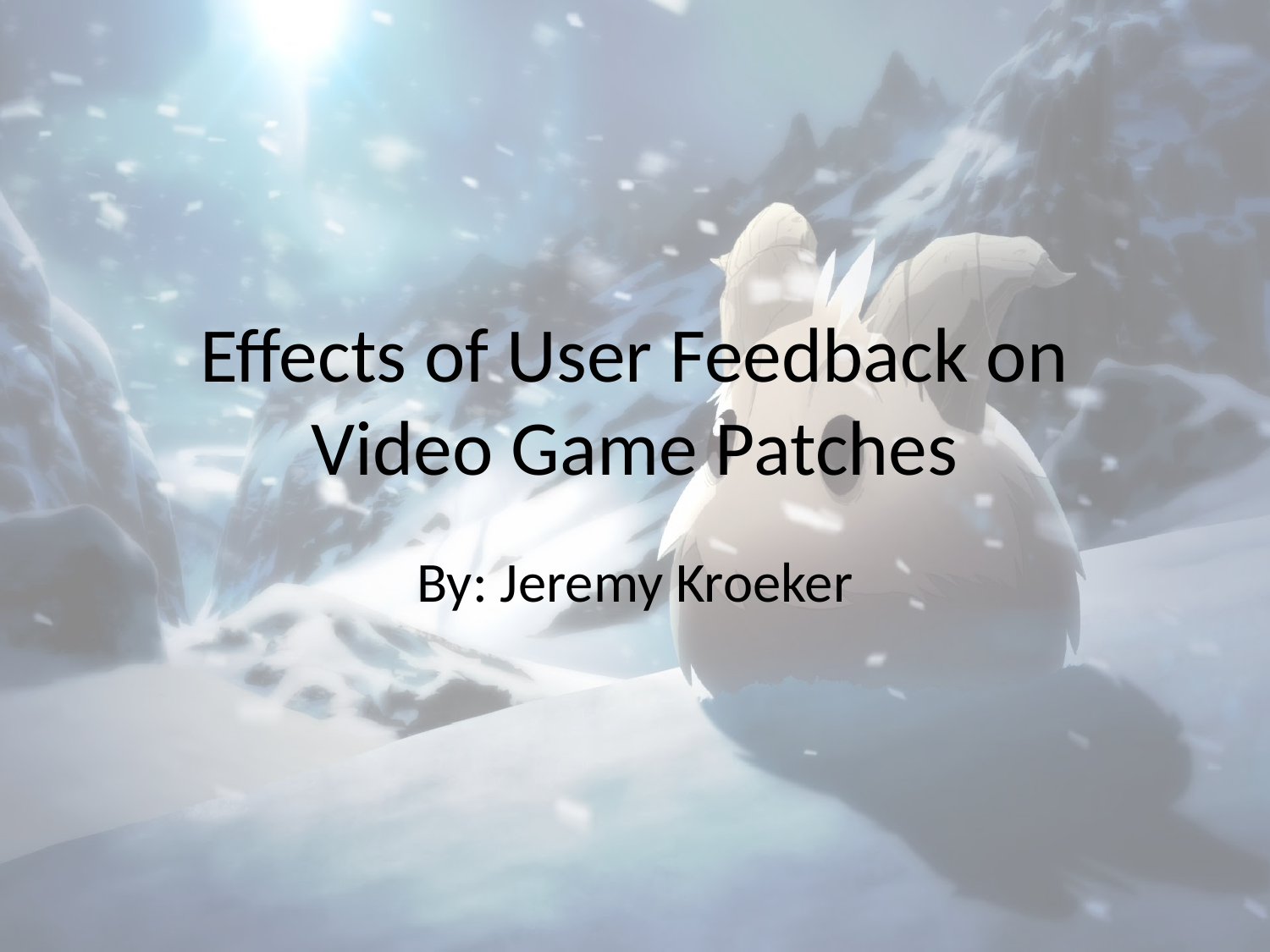

# Effects of User Feedback on Video Game Patches
By: Jeremy Kroeker